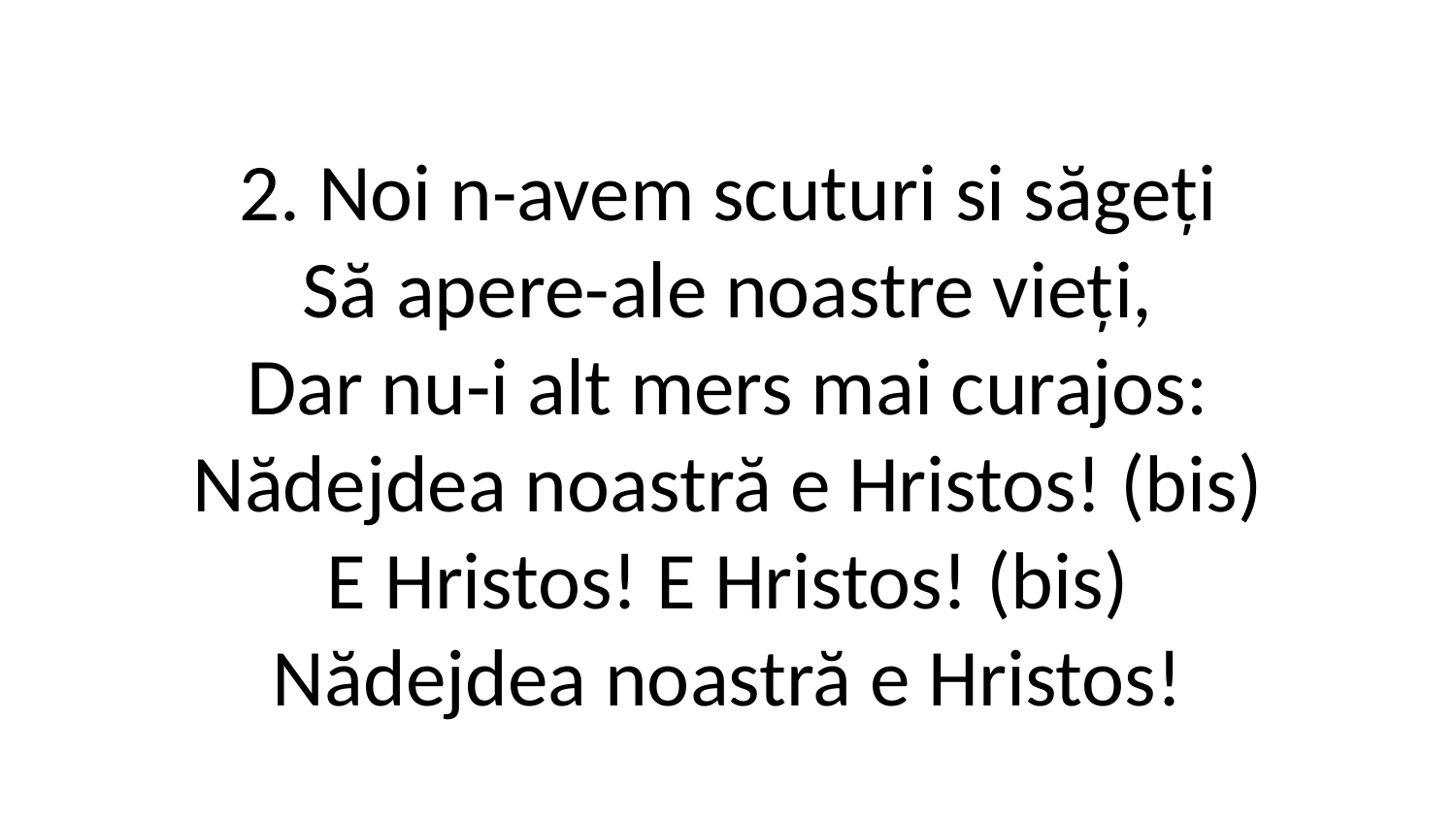

2. Noi n-avem scuturi si săgeți
Să apere-ale noastre vieți,
Dar nu-i alt mers mai curajos:
Nădejdea noastră e Hristos! (bis)
E Hristos! E Hristos! (bis)
Nădejdea noastră e Hristos!